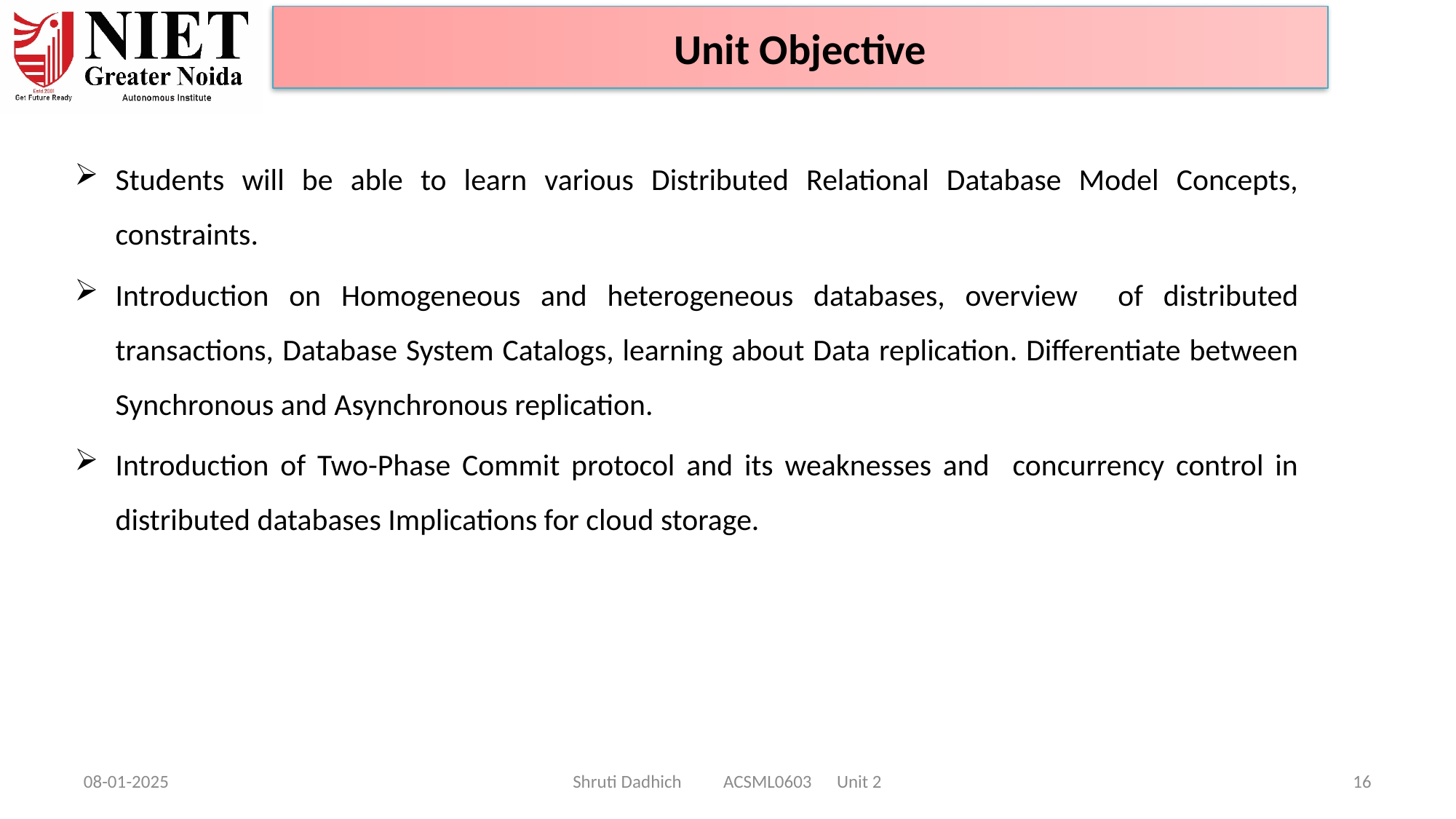

Unit Objective
Students will be able to learn various Distributed Relational Database Model Concepts, constraints.
Introduction on Homogeneous and heterogeneous databases, overview  of distributed transactions, Database System Catalogs, learning about Data replication. Differentiate between Synchronous and Asynchronous replication.
Introduction of Two-Phase Commit protocol and its weaknesses and  concurrency control in distributed databases Implications for cloud storage.

08-01-2025
Shruti Dadhich          ACSML0603      Unit 2
16